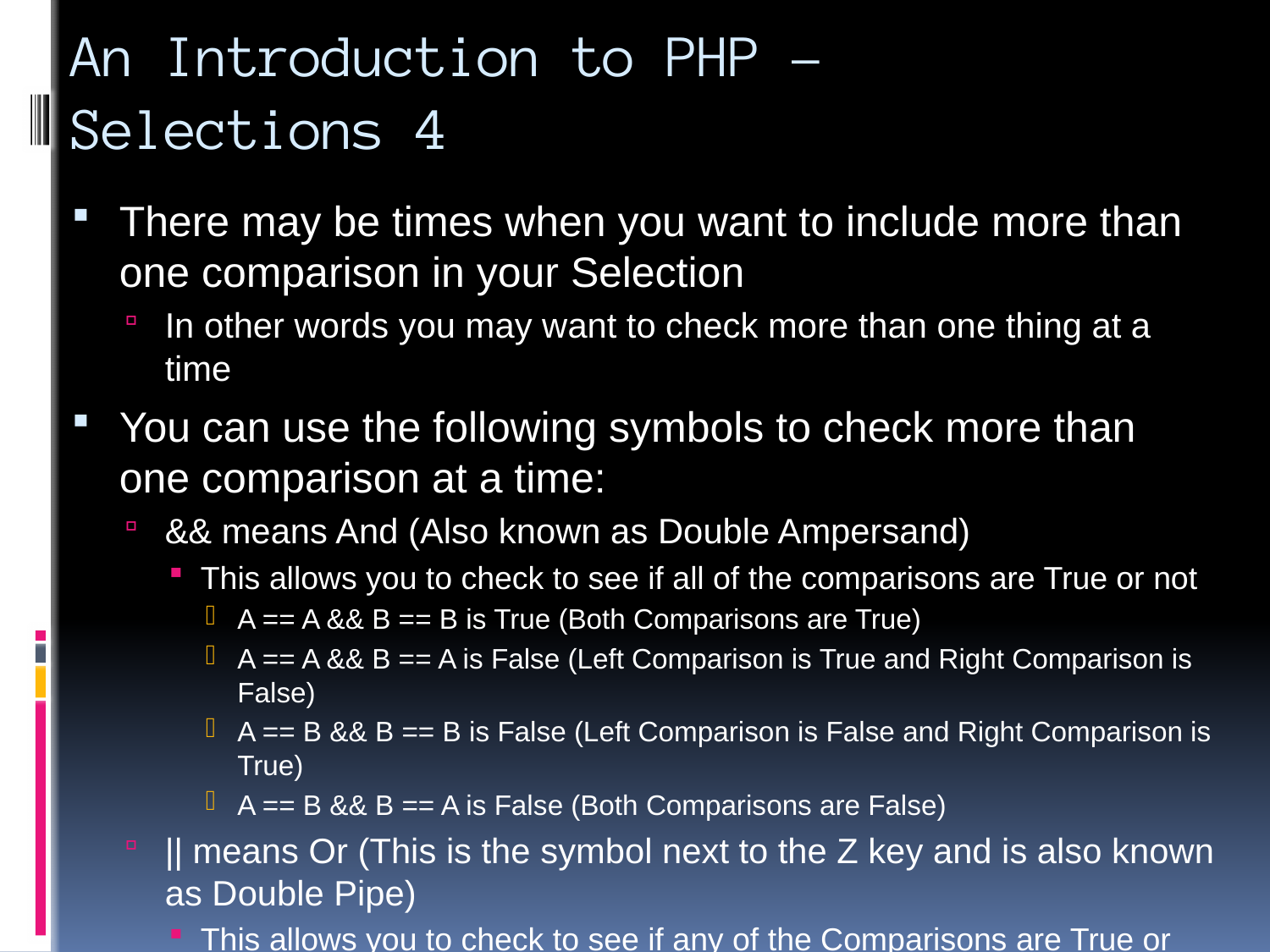

# An Introduction to PHP – Selections 4
There may be times when you want to include more than one comparison in your Selection
In other words you may want to check more than one thing at a time
You can use the following symbols to check more than one comparison at a time:
&& means And (Also known as Double Ampersand)
This allows you to check to see if all of the comparisons are True or not
A == A && B == B is True (Both Comparisons are True)
A == A && B == A is False (Left Comparison is True and Right Comparison is False)
A == B && B == B is False (Left Comparison is False and Right Comparison is True)
A == B && B == A is False (Both Comparisons are False)
|| means Or (This is the symbol next to the Z key and is also known as Double Pipe)
This allows you to check to see if any of the Comparisons are True or not
This works in a similar way to the && but only one Comparison needs to be True and not all of them in order for the result to be True